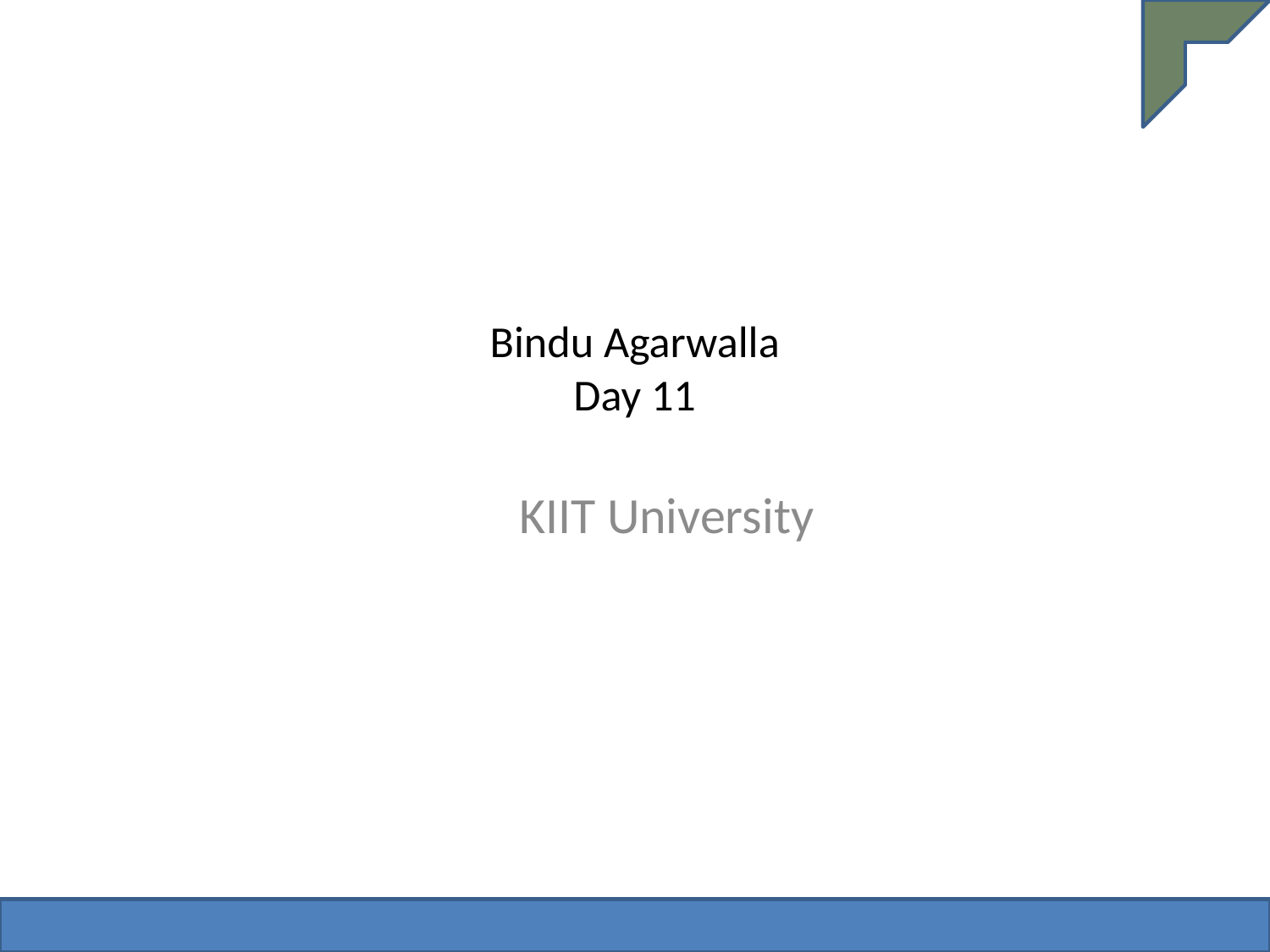

# Bindu Agarwalla Day 11
KIIT University